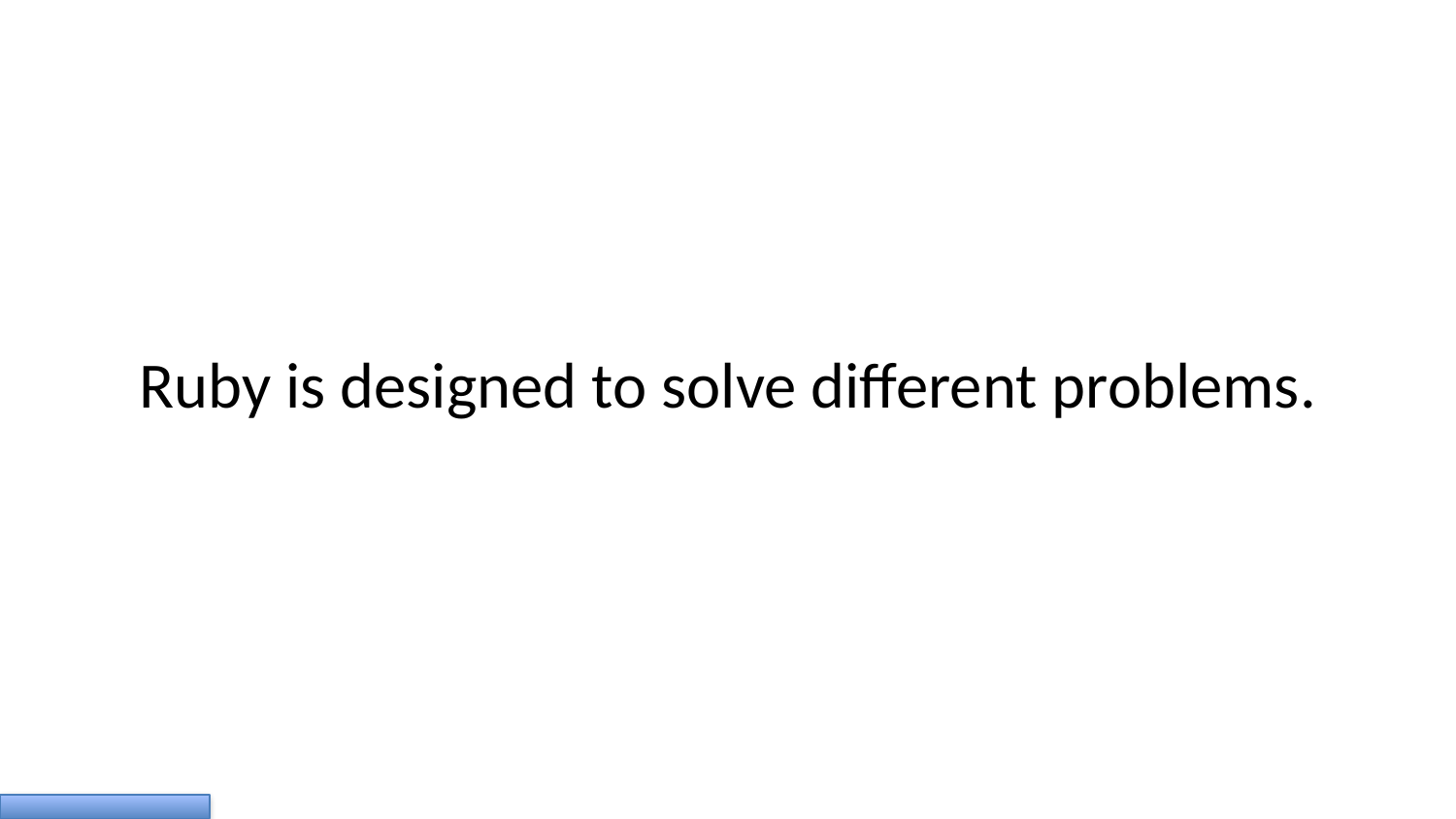

Ruby is designed to solve different problems.